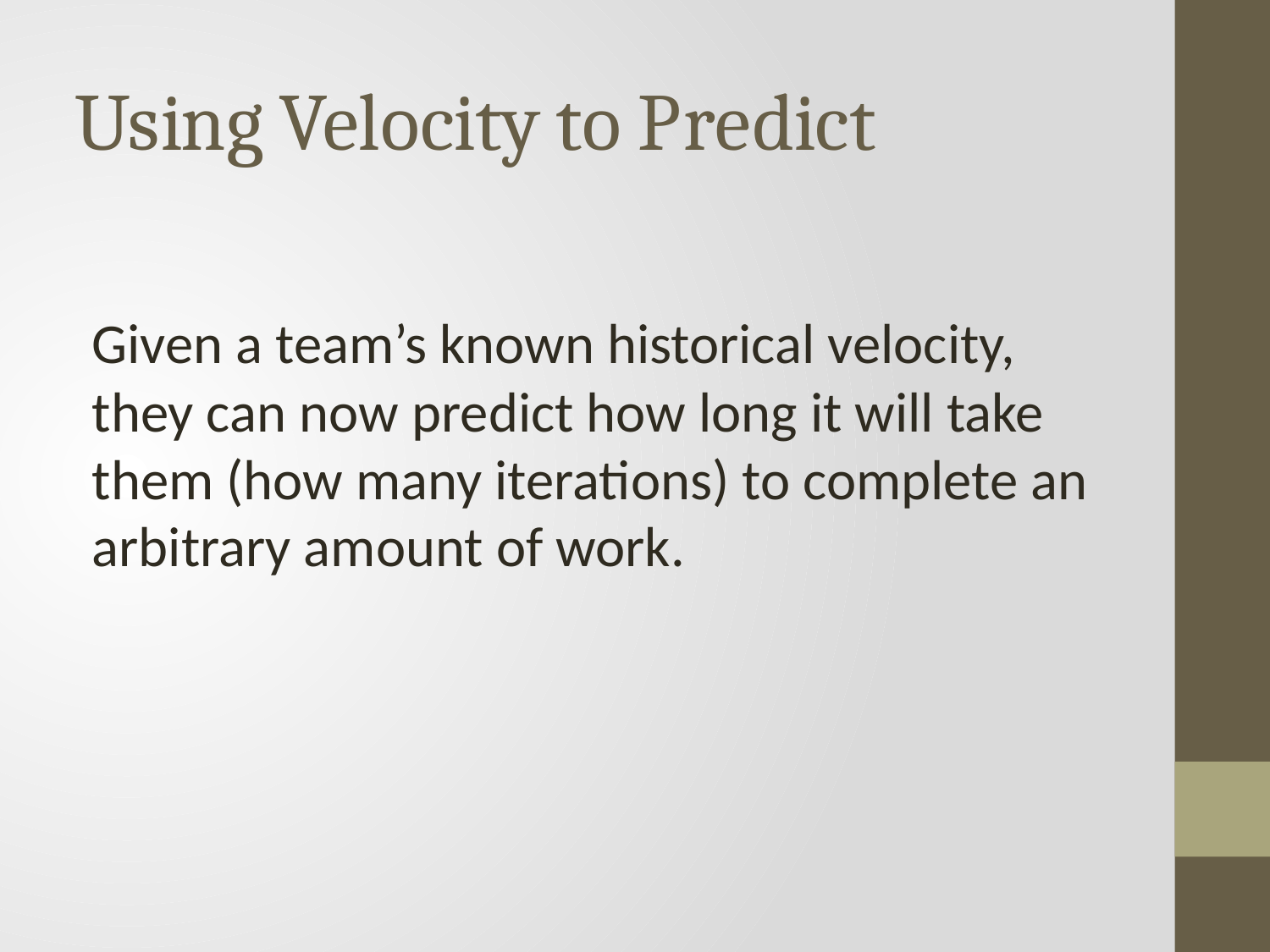

# Using Velocity to Predict

Given a team’s known historical velocity, they can now predict how long it will take them (how many iterations) to complete an arbitrary amount of work.